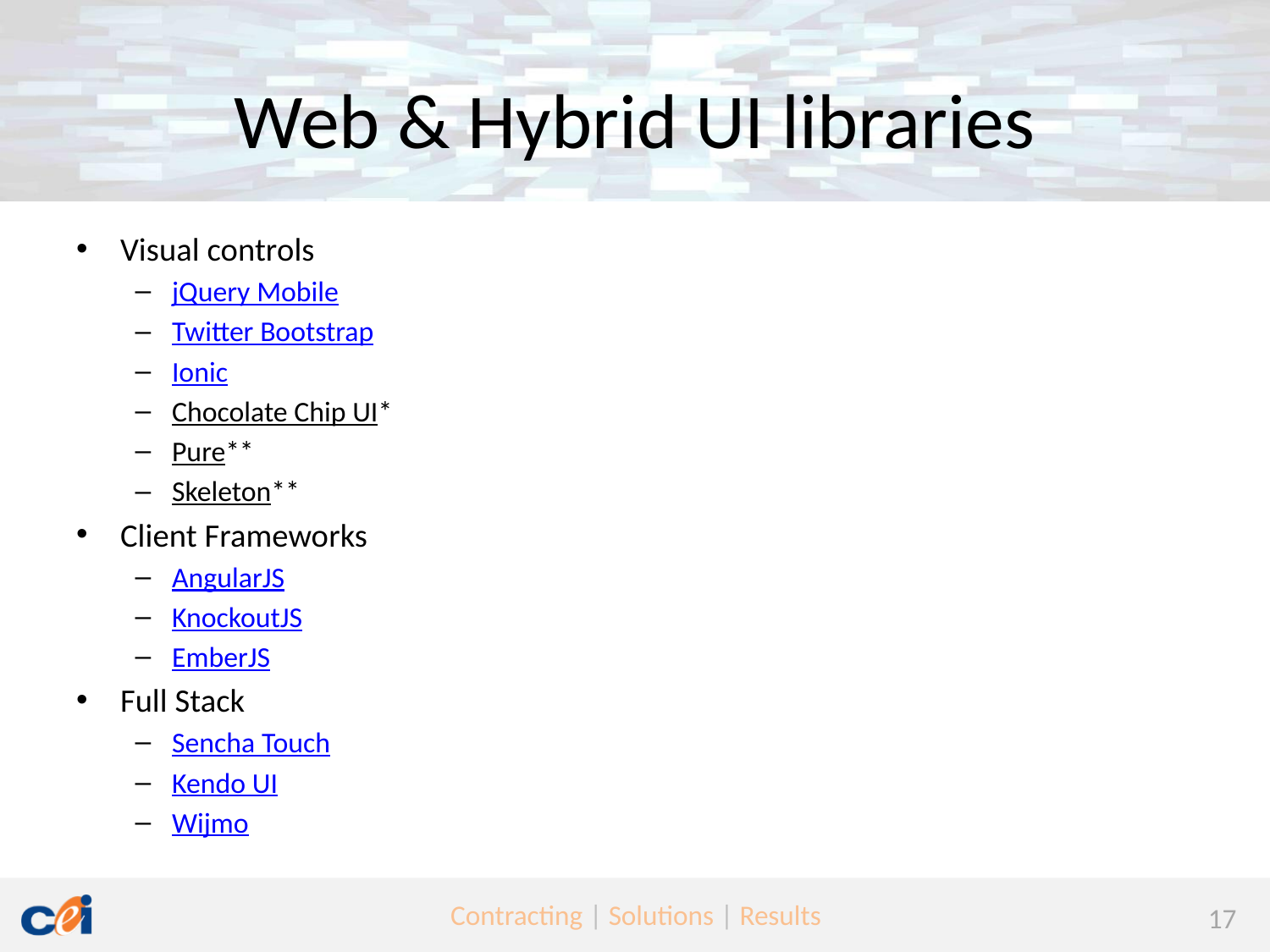

# Web & Hybrid UI libraries
Visual controls
jQuery Mobile
Twitter Bootstrap
Ionic
Chocolate Chip UI*
Pure**
Skeleton**
Client Frameworks
AngularJS
KnockoutJS
EmberJS
Full Stack
Sencha Touch
Kendo UI
Wijmo